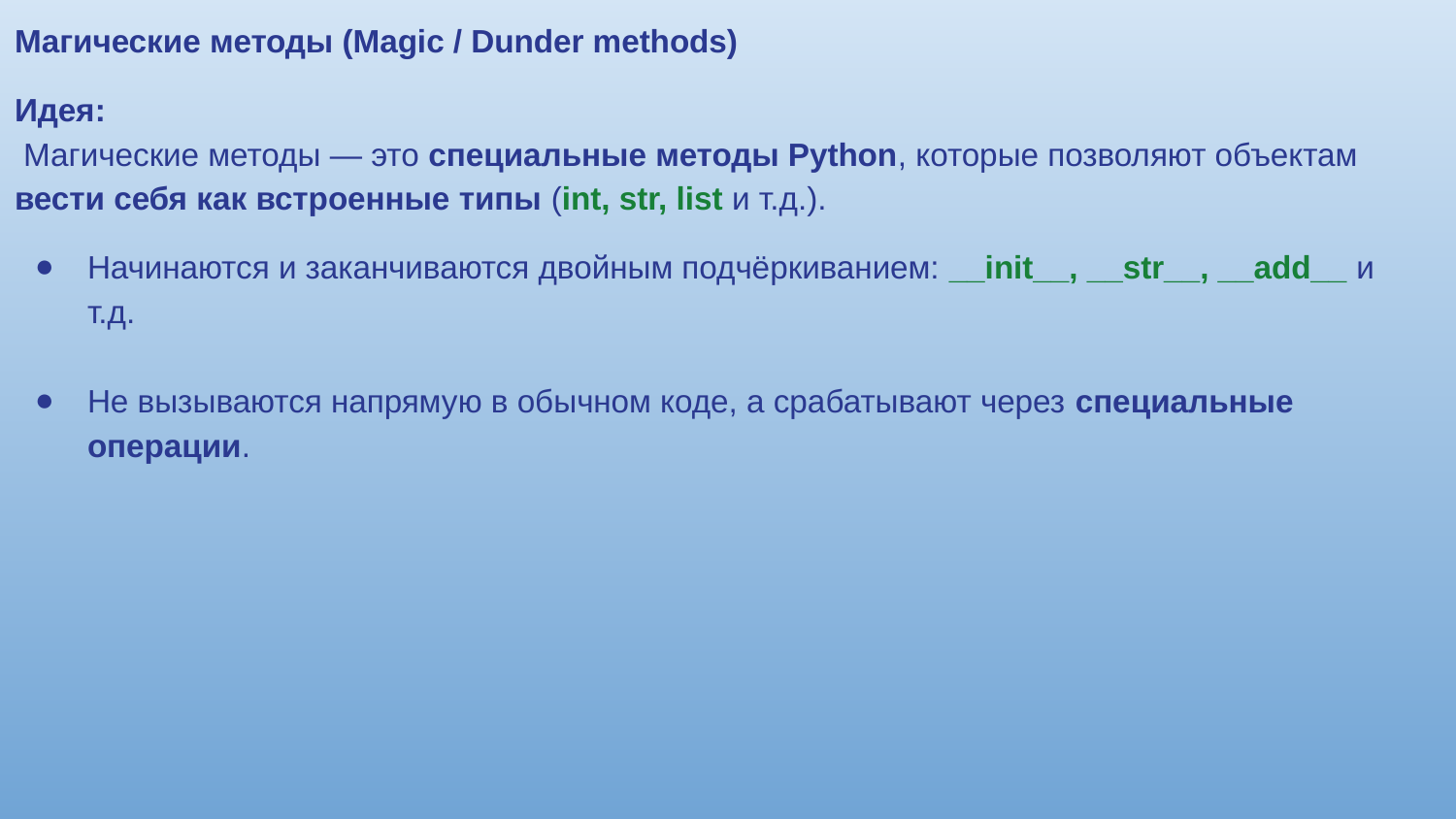

Магические методы (Magic / Dunder methods)
Идея:
 Магические методы — это специальные методы Python, которые позволяют объектам вести себя как встроенные типы (int, str, list и т.д.).
Начинаются и заканчиваются двойным подчёркиванием: __init__, __str__, __add__ и т.д.
Не вызываются напрямую в обычном коде, а срабатывают через специальные операции.